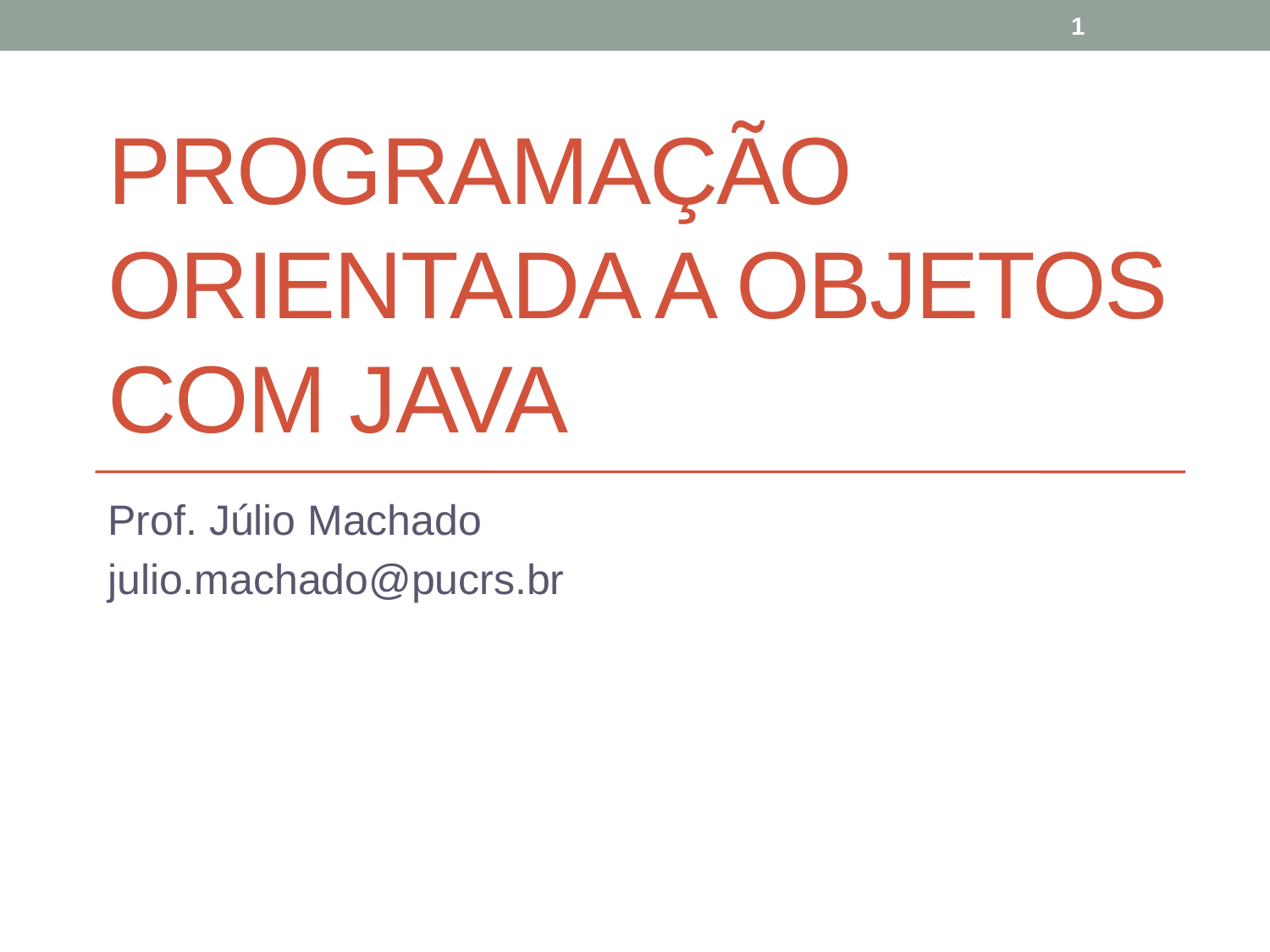

1
# Programação Orientada a Objetos com Java
Prof. Júlio Machado
julio.machado@pucrs.br